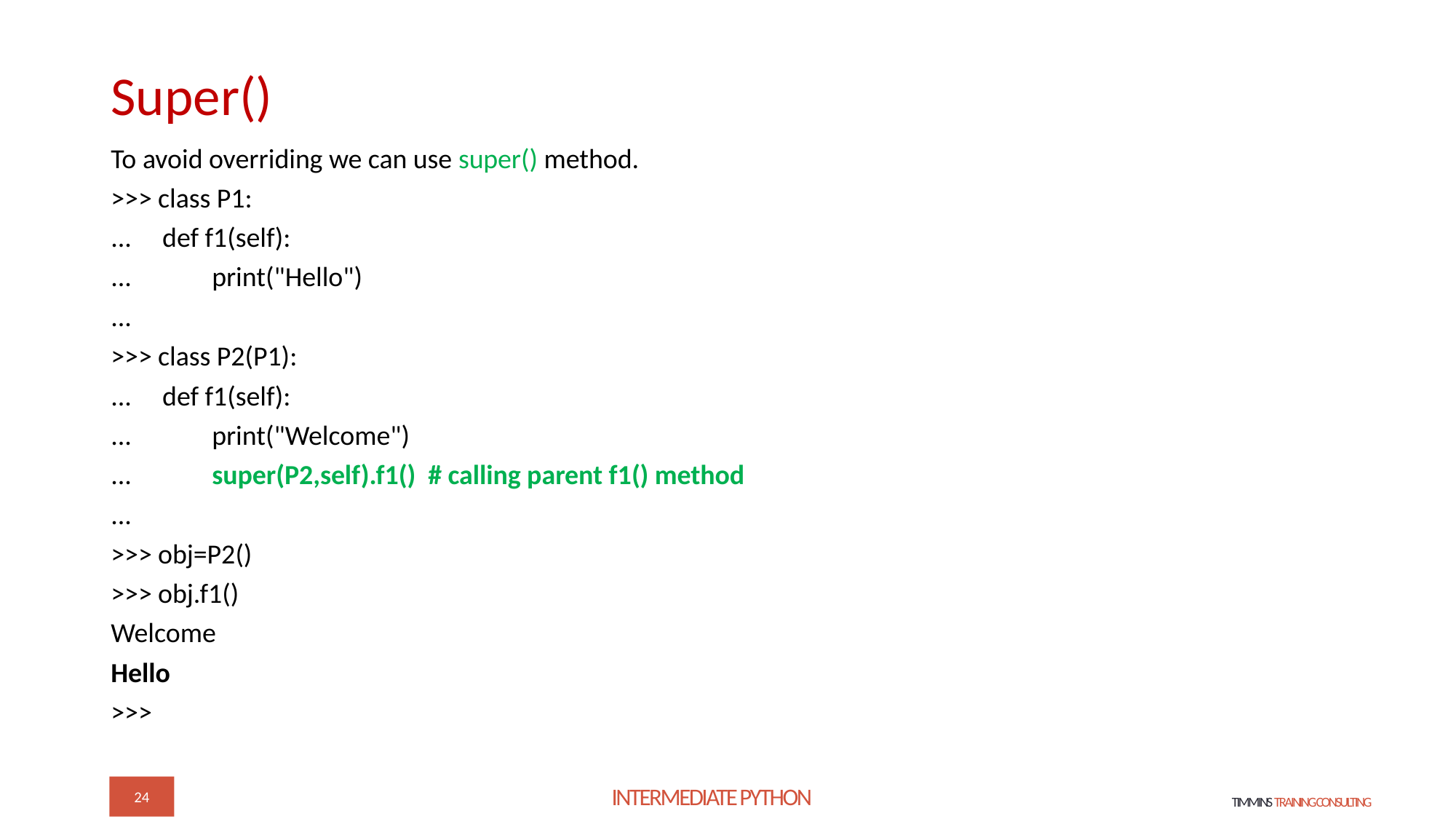

# Super()
To avoid overriding we can use super() method.
>>> class P1:
...     def f1(self):
...             print("Hello")
...
>>> class P2(P1):
...     def f1(self):
...             print("Welcome")
...             super(P2,self).f1()  # calling parent f1() method
...
>>> obj=P2()
>>> obj.f1()
Welcome
Hello
>>>